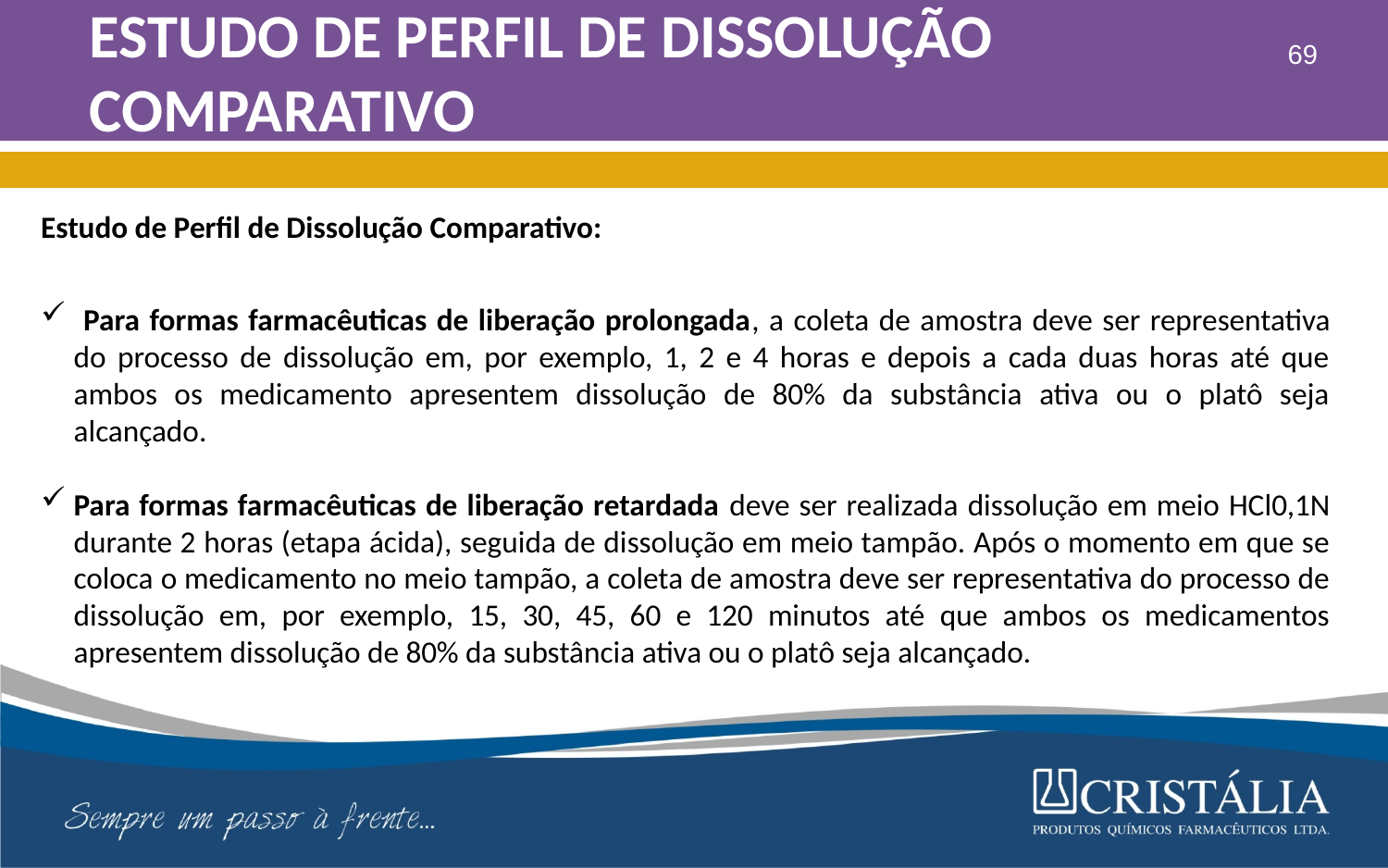

# ESTUDO DE PERFIL DE DISSOLUÇÃO COMPARATIVO
69
Estudo de Perfil de Dissolução Comparativo:

 Para formas farmacêuticas de liberação prolongada, a coleta de amostra deve ser representativa do processo de dissolução em, por exemplo, 1, 2 e 4 horas e depois a cada duas horas até que ambos os medicamento apresentem dissolução de 80% da substância ativa ou o platô seja alcançado.

Para formas farmacêuticas de liberação retardada deve ser realizada dissolução em meio HCl0,1N durante 2 horas (etapa ácida), seguida de dissolução em meio tampão. Após o momento em que se coloca o medicamento no meio tampão, a coleta de amostra deve ser representativa do processo de dissolução em, por exemplo, 15, 30, 45, 60 e 120 minutos até que ambos os medicamentos apresentem dissolução de 80% da substância ativa ou o platô seja alcançado.